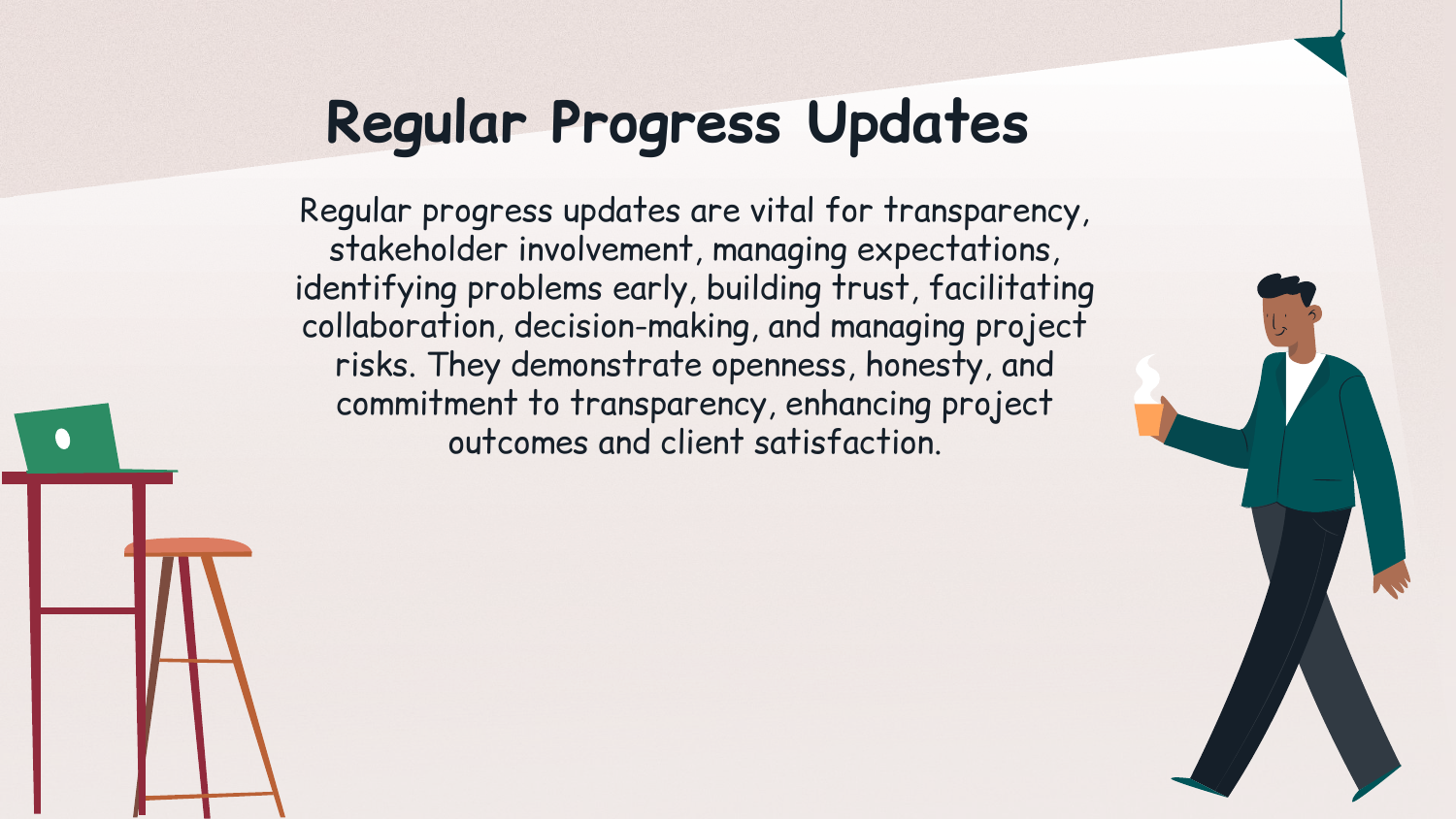

# Regular Progress Updates
Regular progress updates are vital for transparency, stakeholder involvement, managing expectations, identifying problems early, building trust, facilitating collaboration, decision-making, and managing project risks. They demonstrate openness, honesty, and commitment to transparency, enhancing project outcomes and client satisfaction.